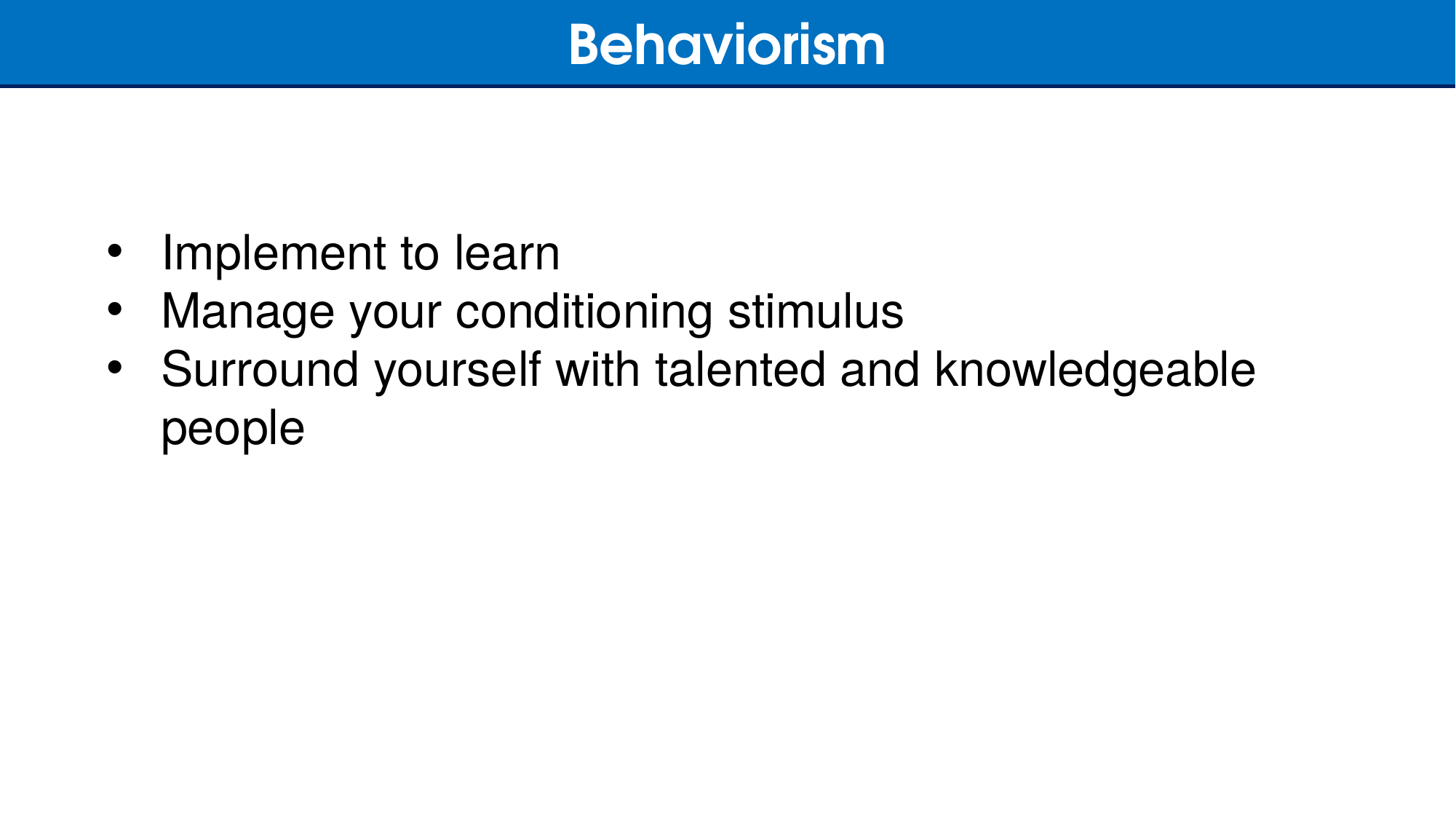

Behaviorism
Implement to learn
Manage your conditioning stimulus
Surround yourself with talented and knowledgeable people
15